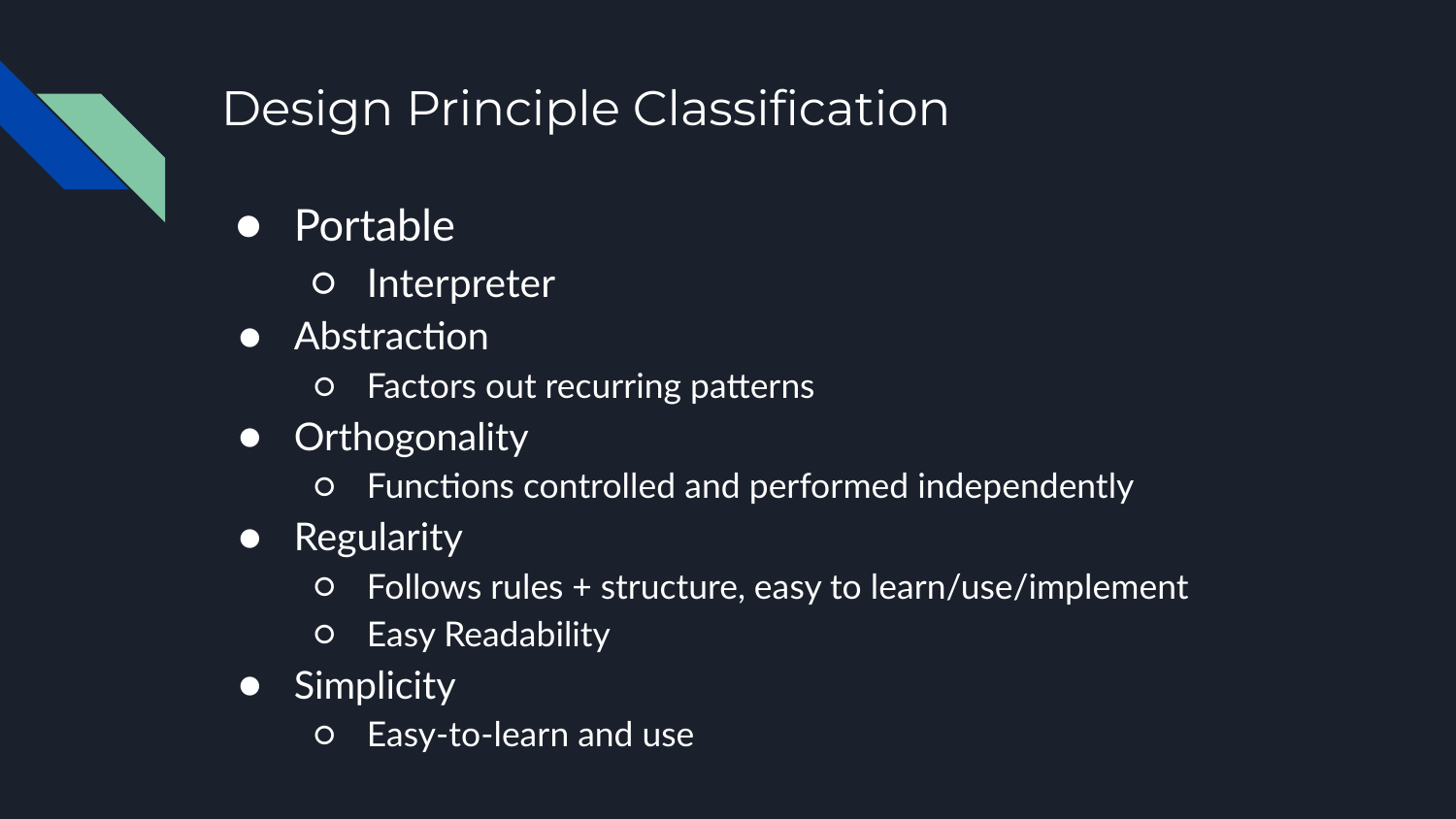

# Design Principle Classification
Portable
Interpreter
Abstraction
Factors out recurring patterns
Orthogonality
Functions controlled and performed independently
Regularity
Follows rules + structure, easy to learn/use/implement
Easy Readability
Simplicity
Easy-to-learn and use